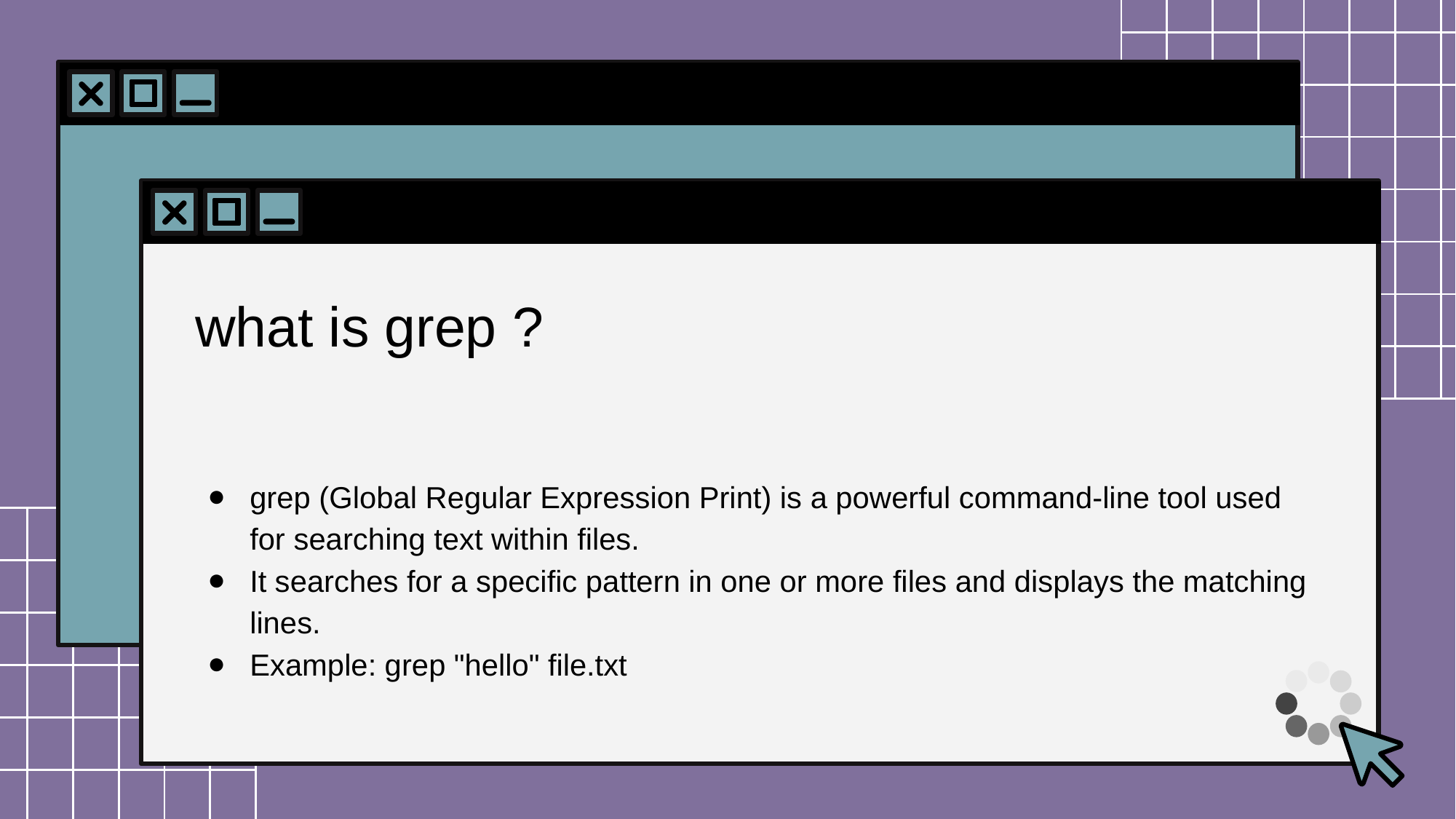

# what is grep ?
grep (Global Regular Expression Print) is a powerful command-line tool used for searching text within files.
It searches for a specific pattern in one or more files and displays the matching lines.
Example: grep "hello" file.txt